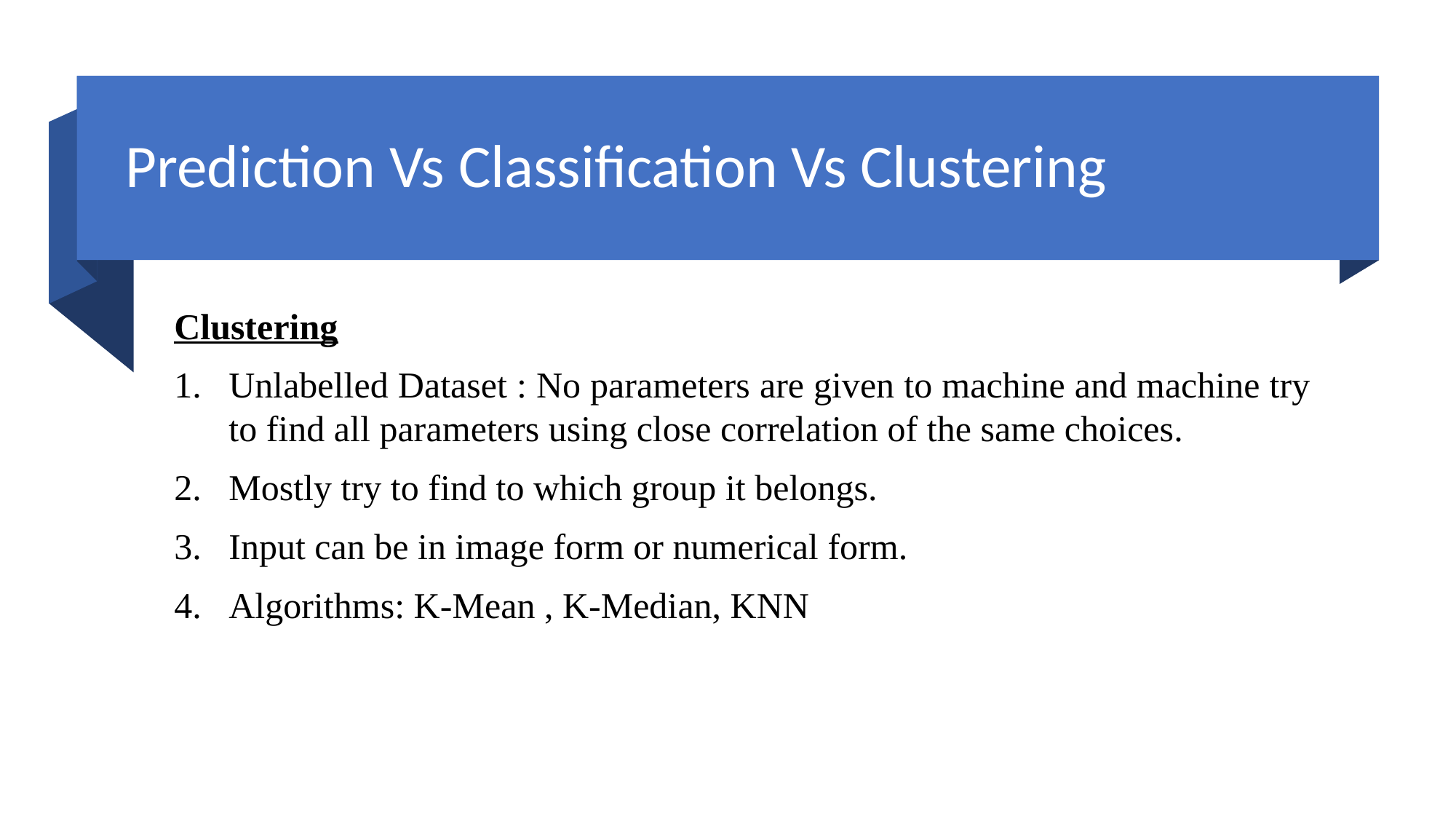

# Prediction Vs Classification Vs Clustering

Clustering
Unlabelled Dataset : No parameters are given to machine and machine try to find all parameters using close correlation of the same choices.
Mostly try to find to which group it belongs.
Input can be in image form or numerical form.
Algorithms: K-Mean , K-Median, KNN